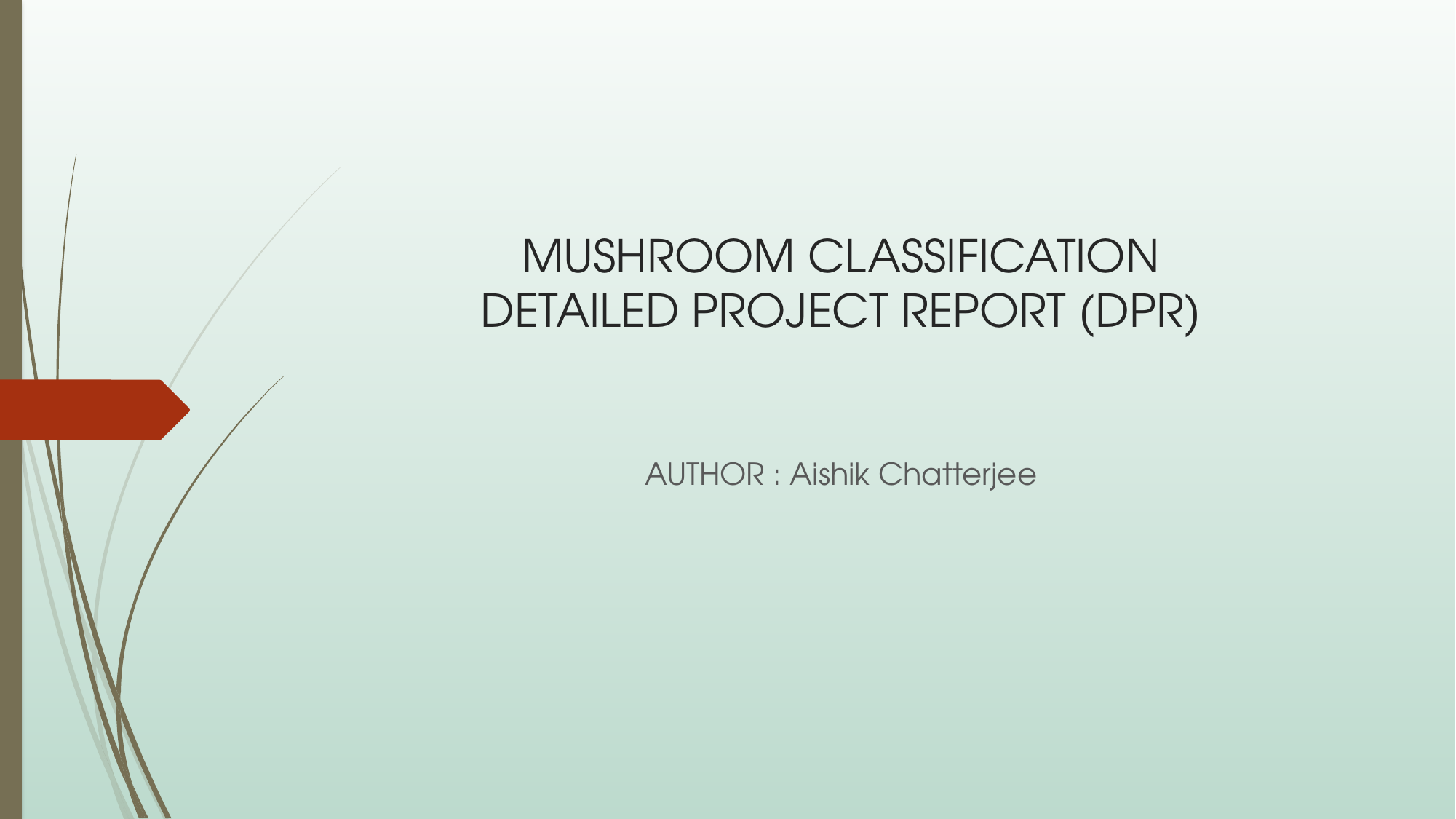

# MUSHROOM CLASSIFICATION DETAILED PROJECT REPORT (DPR)
AUTHOR : Aishik Chatterjee